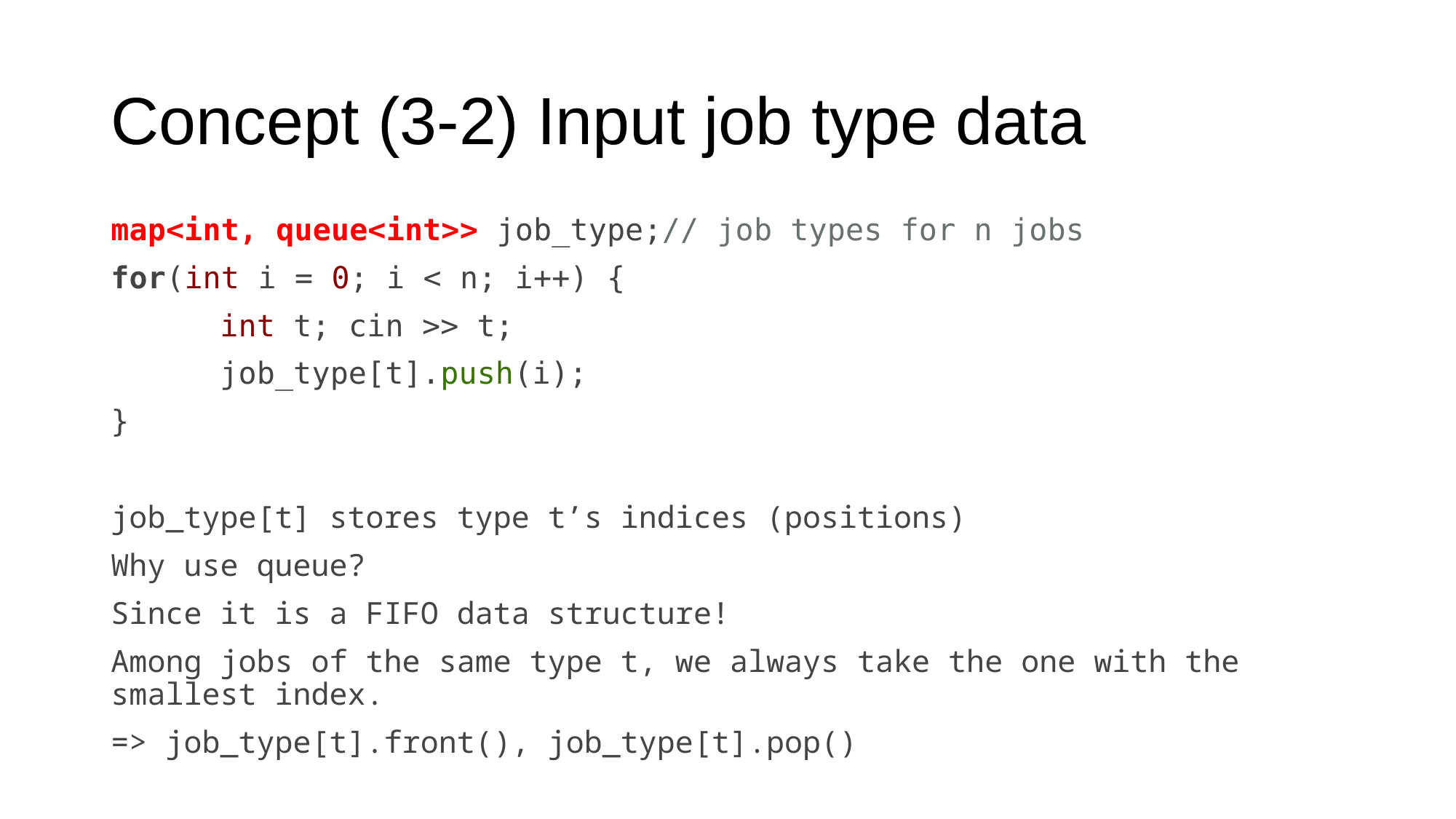

# Concept (3-2) Input job type data
map<int, queue<int>> job_type;// job types for n jobs
for(int i = 0; i < n; i++) {
	int t; cin >> t;
	job_type[t].push(i);
}

job_type[t] stores type t’s indices (positions)
Why use queue?
Since it is a FIFO data structure!
Among jobs of the same type t, we always take the one with the smallest index.
=> job_type[t].front(), job_type[t].pop()